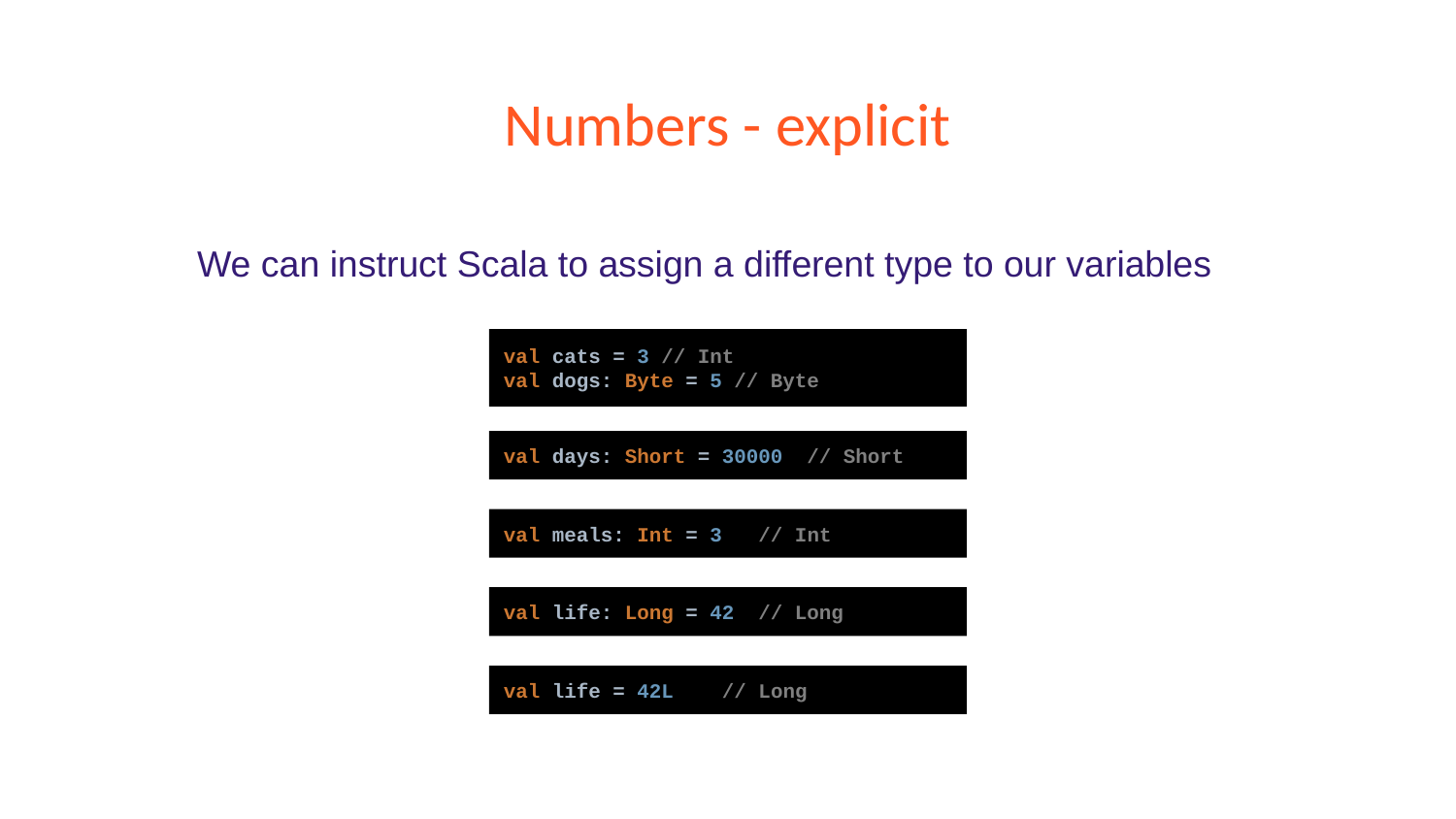

# Numbers - explicit
We can instruct Scala to assign a different type to our variables

val cats = 3 // Int
val dogs: Byte = 5 // Byte
val days: Short = 30000  // Short
val meals: Int = 3   // Int
val life: Long = 42  // Long
val life = 42L    // Long